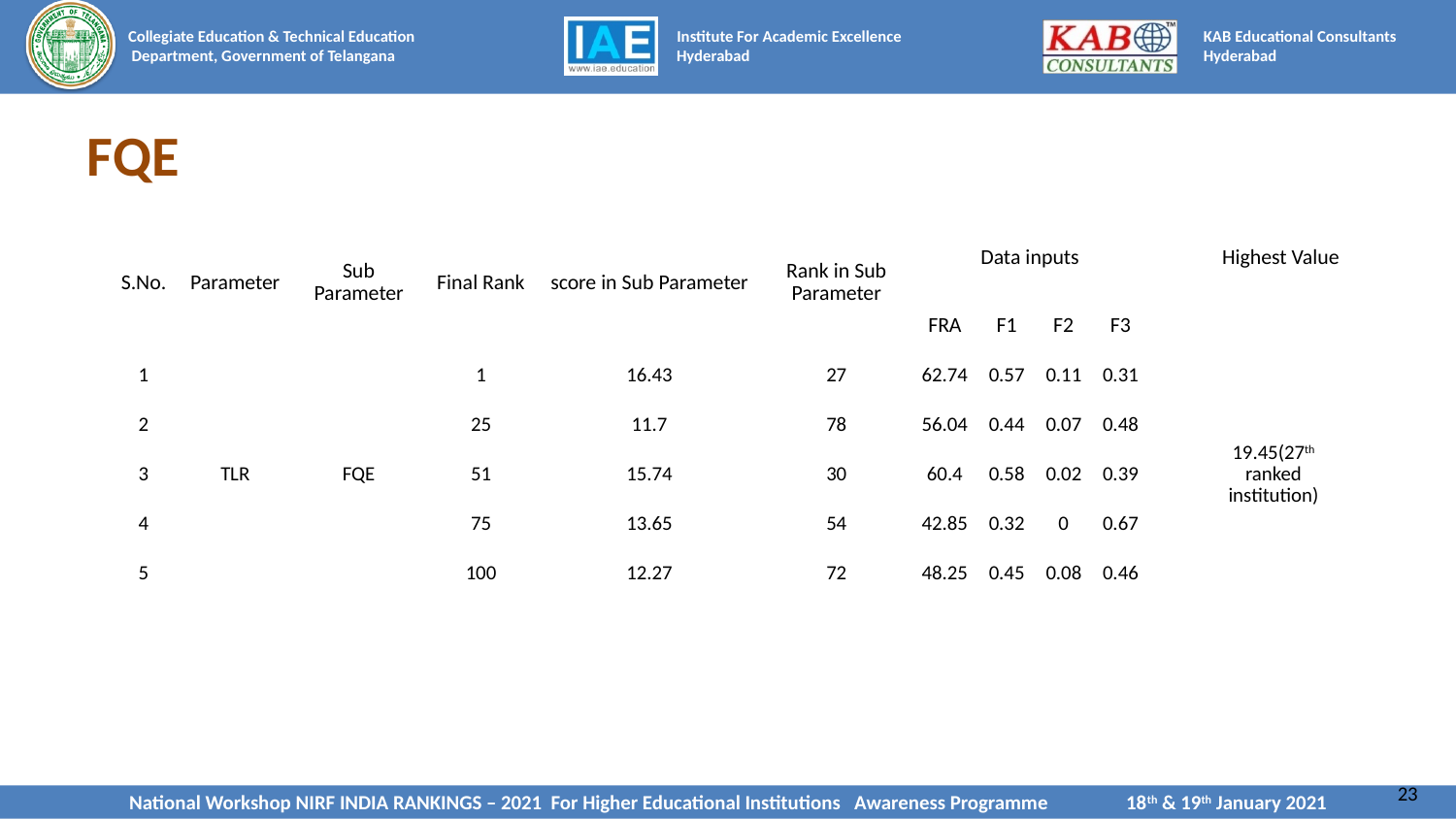

# FQE
| S.No. | Parameter | Sub Parameter | Final Rank | score in Sub Parameter | Rank in Sub Parameter | Data inputs |  |  |  | Highest Value |  |  |  |  |
| --- | --- | --- | --- | --- | --- | --- | --- | --- | --- | --- | --- | --- | --- | --- |
|  |  |  |  |  |  | FRA | F1 | F2 | F3 |  |  |  |  |  |
| 1 | TLR | FQE | 1 | 16.43 | 27 | 62.74 | 0.57 | 0.11 | 0.31 |  |  | 19.45(27th ranked institution) |  |  |
| 2 |  |  | 25 | 11.7 | 78 | 56.04 | 0.44 | 0.07 | 0.48 |  |  |  |  |  |
| 3 |  |  | 51 | 15.74 | 30 | 60.4 | 0.58 | 0.02 | 0.39 |  |  |  |  |  |
| 4 |  |  | 75 | 13.65 | 54 | 42.85 | 0.32 | 0 | 0.67 |  |  |  |  |  |
| 5 |  |  | 100 | 12.27 | 72 | 48.25 | 0.45 | 0.08 | 0.46 |  |  |  |  |  |